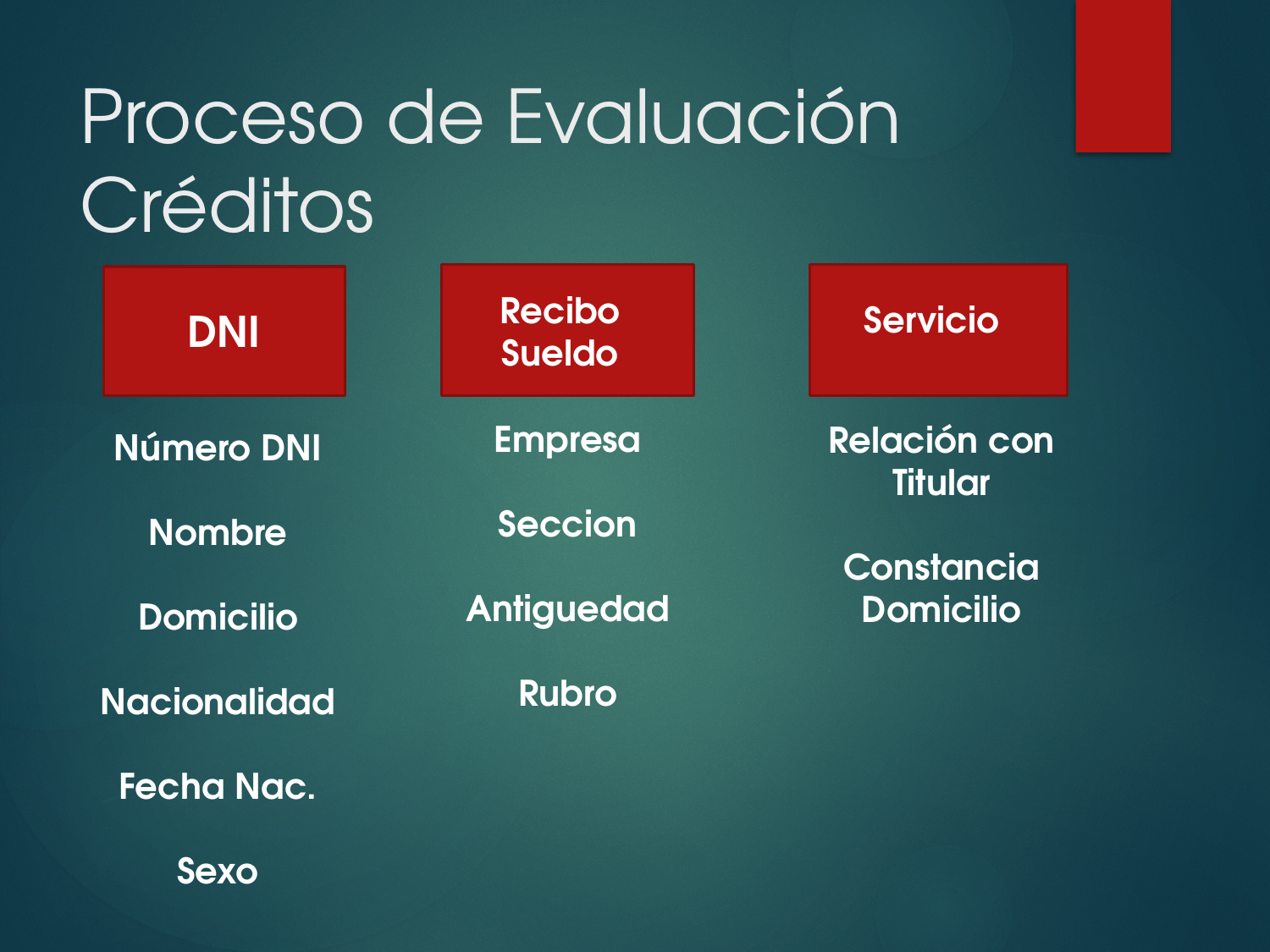

# Proceso de Evaluación Créditos

Recibo Sueldo
Servicio
DNI
Empresa

Seccion

Antiguedad

Rubro
Relación con Titular

Constancia Domicilio
Número DNI

Nombre

Domicilio

Nacionalidad

Fecha Nac.

Sexo